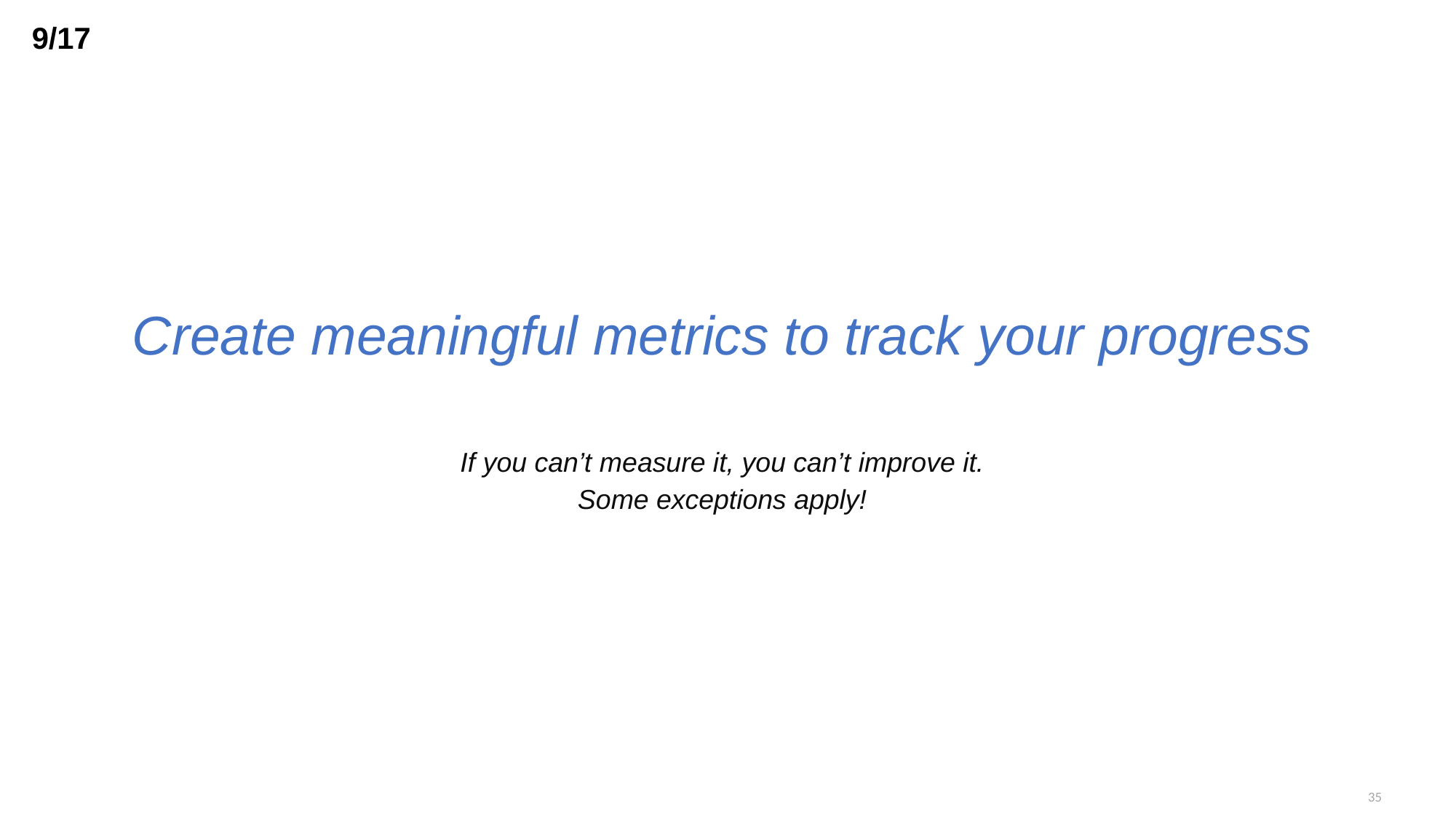

9/17
Create meaningful metrics to track your progress

If you can’t measure it, you can’t improve it.
Some exceptions apply!